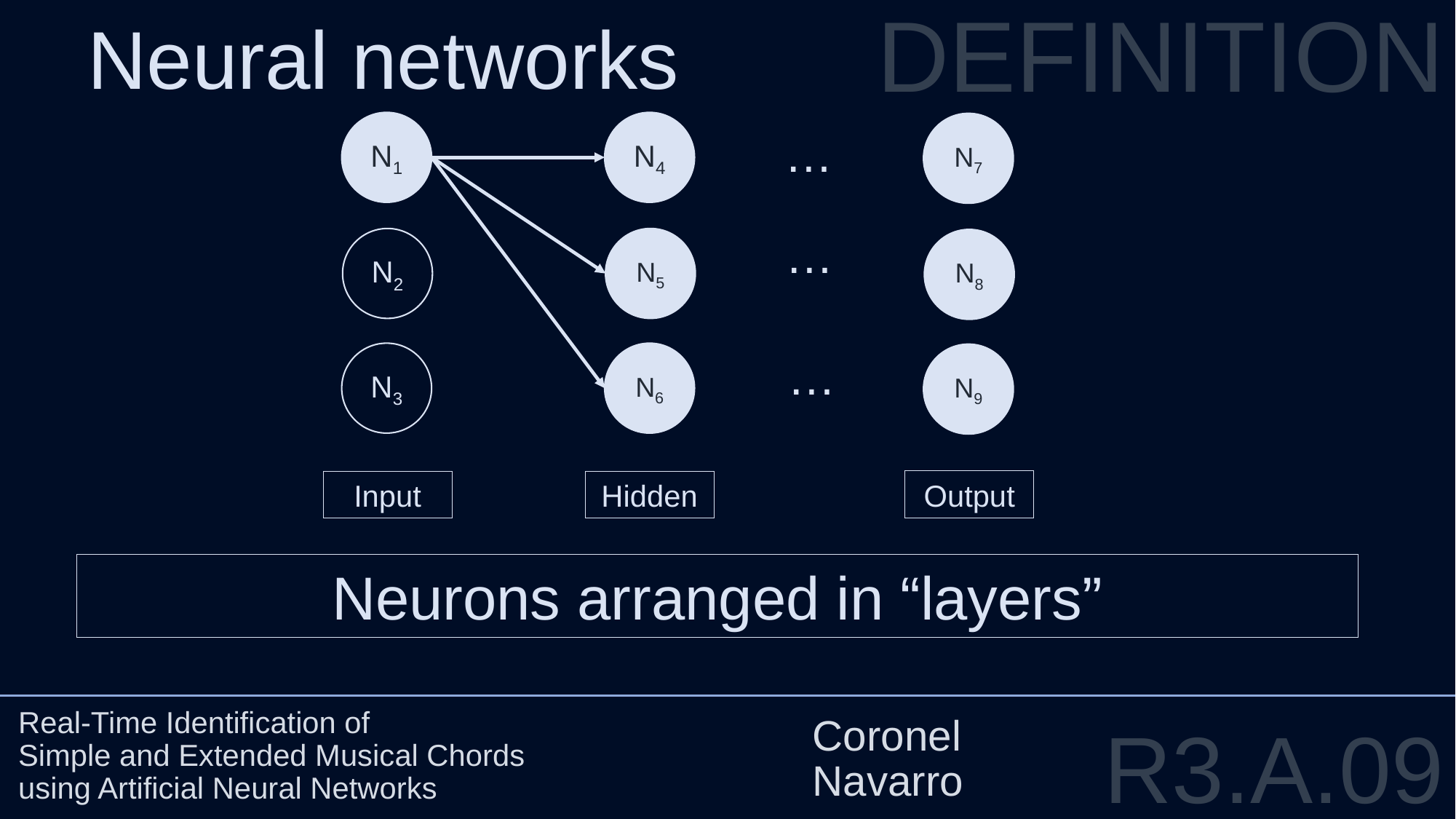

DEFINITION
Neural networks
N1
N4
N7
…
…
N2
N5
N8
…
N3
N6
N9
Output
Input
Hidden
Real-Time Identification of
Simple and Extended Musical Chords
using Artificial Neural Networks
Coronel
Navarro
Neurons arranged in “layers”
R3.A.09